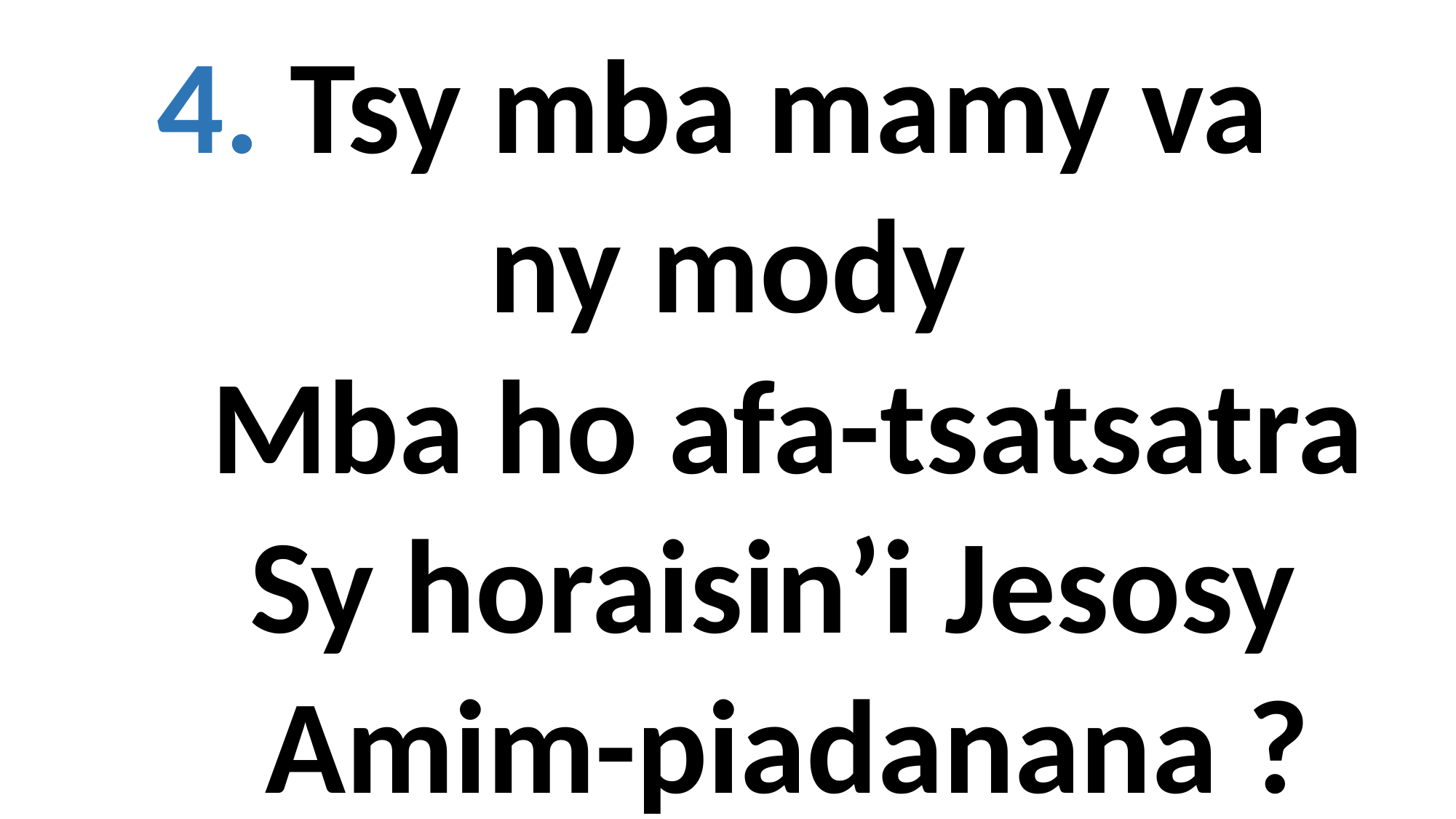

4. Tsy mba mamy va
ny mody
    Mba ho afa-tsatsatra
   Sy horaisin’i Jesosy
    Amim-piadanana ?